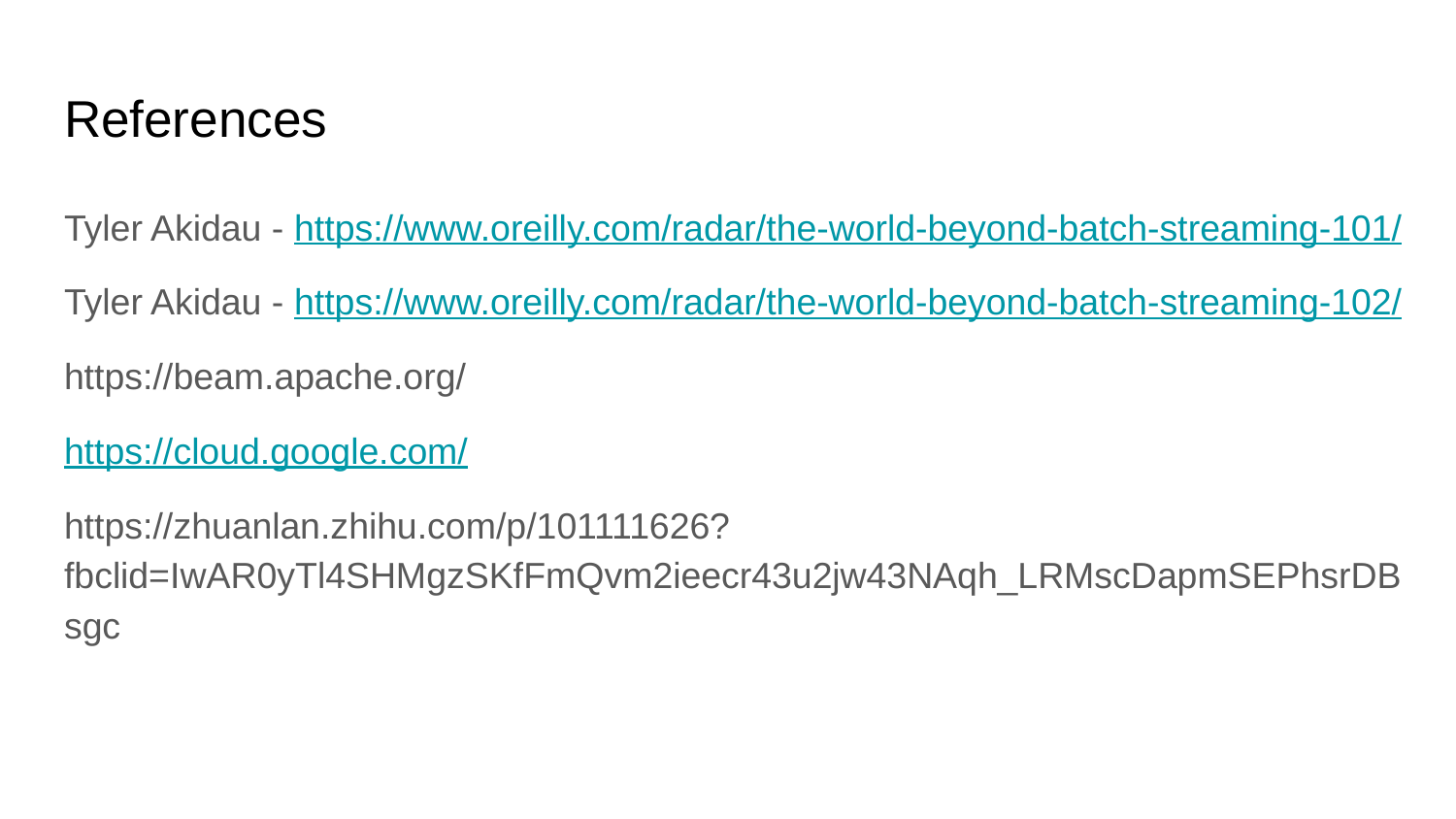

# References
Tyler Akidau - https://www.oreilly.com/radar/the-world-beyond-batch-streaming-101/
Tyler Akidau - https://www.oreilly.com/radar/the-world-beyond-batch-streaming-102/
https://beam.apache.org/
https://cloud.google.com/
https://zhuanlan.zhihu.com/p/101111626?fbclid=IwAR0yTl4SHMgzSKfFmQvm2ieecr43u2jw43NAqh_LRMscDapmSEPhsrDBsgc